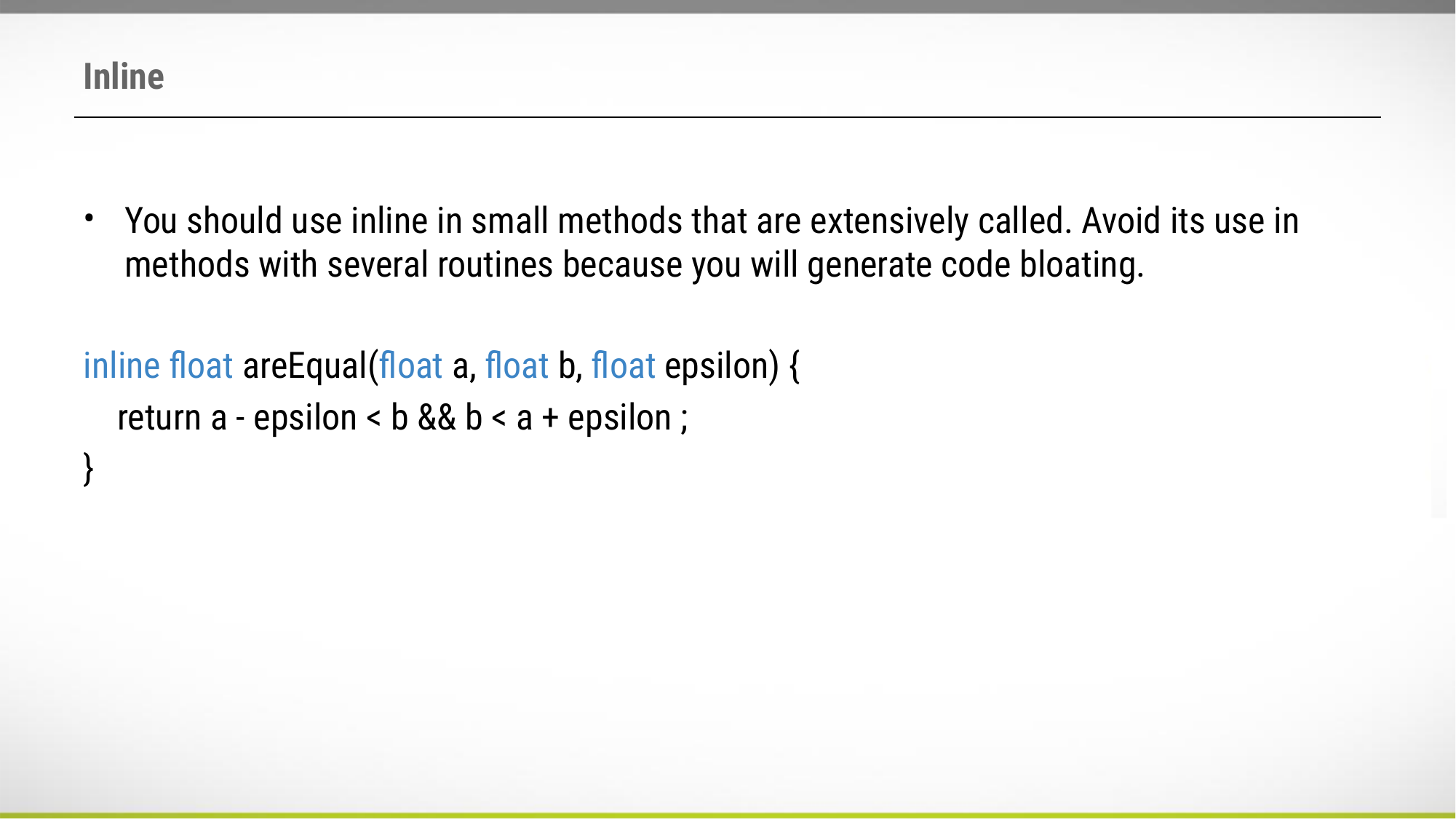

# Inline
You should use inline in small methods that are extensively called. Avoid its use in methods with several routines because you will generate code bloating.

inline float areEqual(float a, float b, float epsilon) {
    return a - epsilon < b && b < a + epsilon ;
}